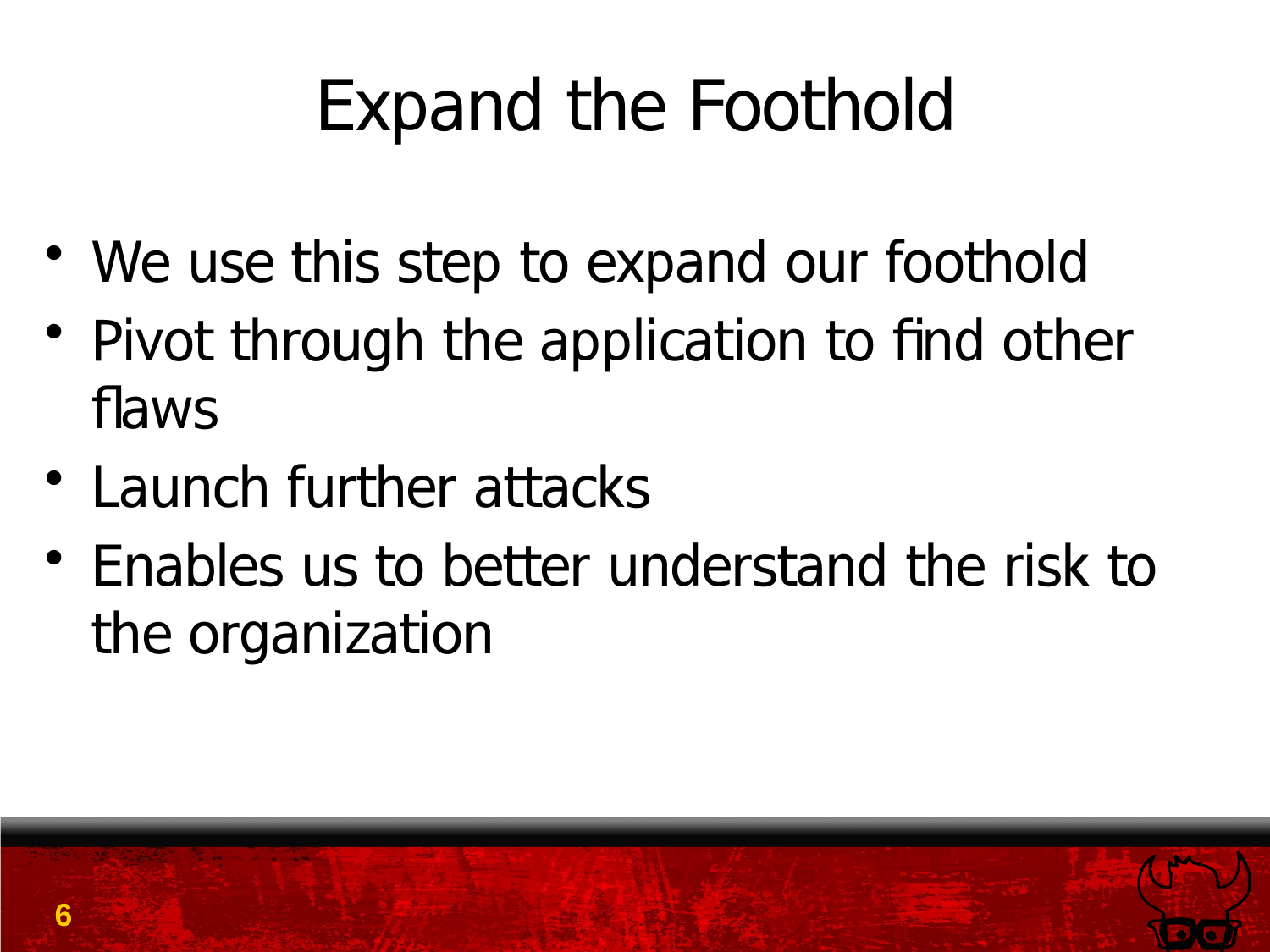

# Expand the Foothold
We use this step to expand our foothold
Pivot through the application to find other flaws
Launch further attacks
Enables us to better understand the risk to the organization